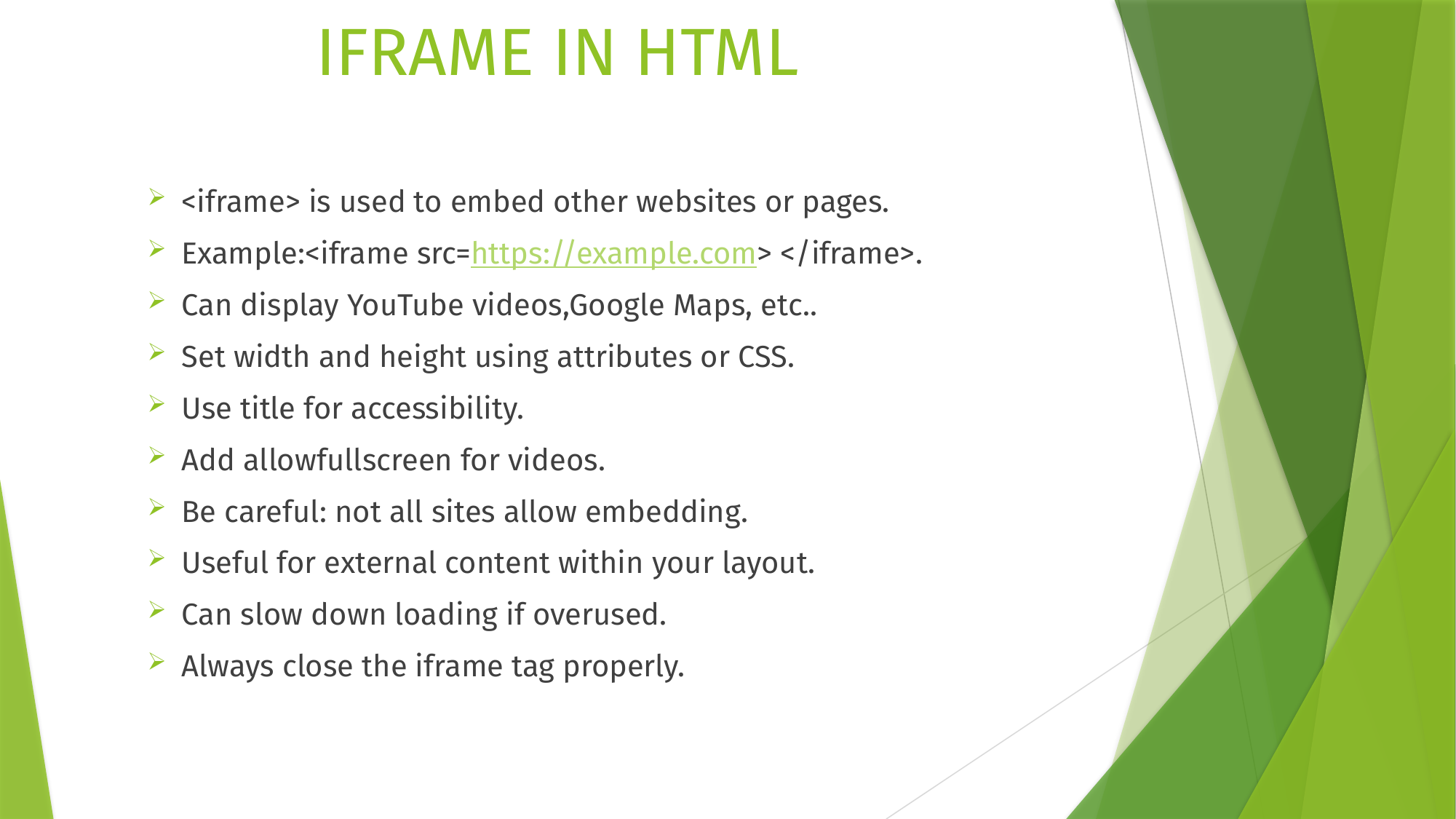

# IFRAME IN HTML
<iframe> is used to embed other websites or pages.
Example:<iframe src=https://example.com> </iframe>.
Can display YouTube videos,Google Maps, etc..
Set width and height using attributes or CSS.
Use title for accessibility.
Add allowfullscreen for videos.
Be careful: not all sites allow embedding.
Useful for external content within your layout.
Can slow down loading if overused.
Always close the iframe tag properly.